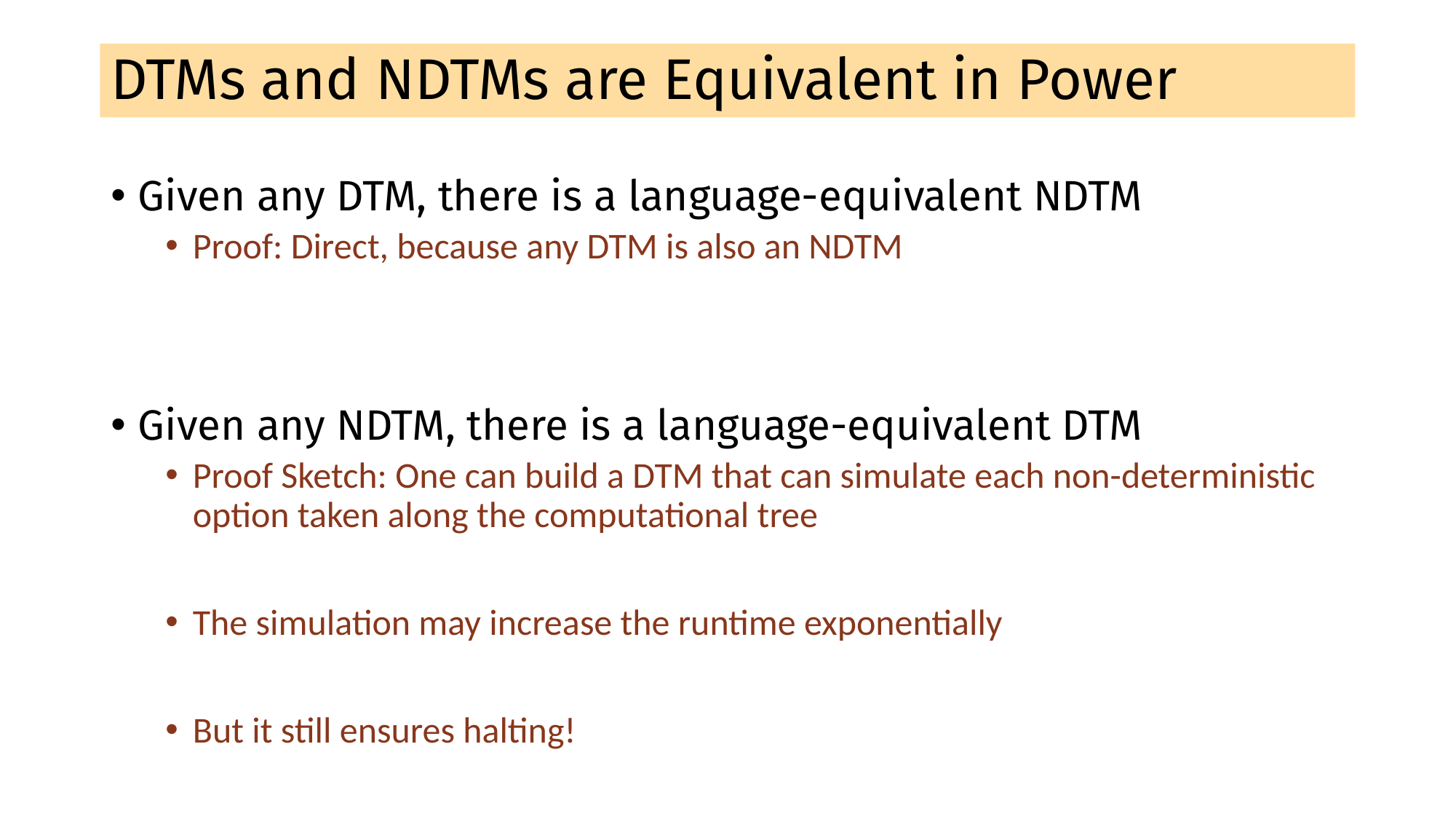

# DTMs and NDTMs are Equivalent in Power
Given any DTM, there is a language-equivalent NDTM
Proof: Direct, because any DTM is also an NDTM

Given any NDTM, there is a language-equivalent DTM
Proof Sketch: One can build a DTM that can simulate each non-deterministic option taken along the computational tree

The simulation may increase the runtime exponentially

But it still ensures halting!